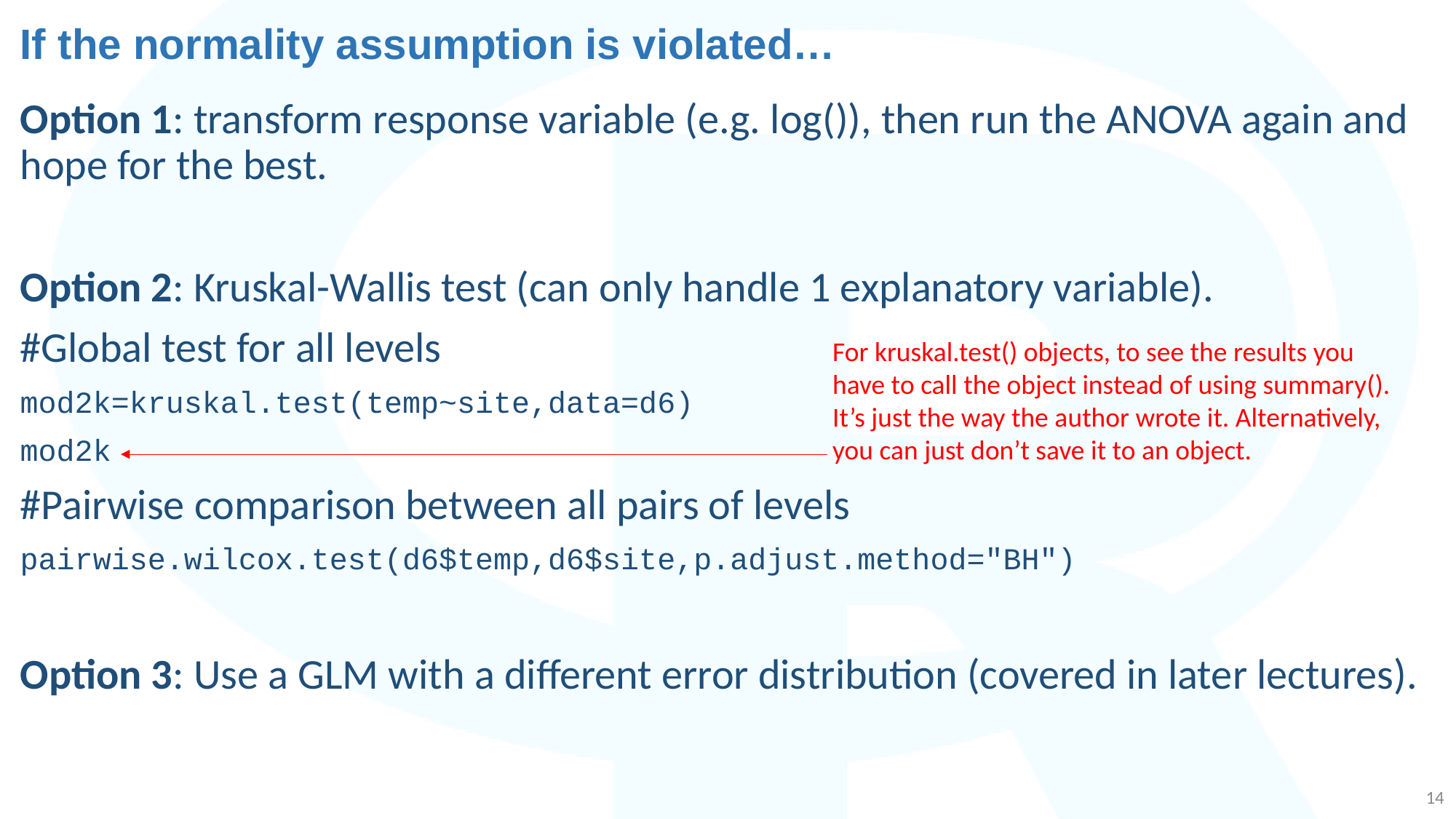

# If the normality assumption is violated…
Option 1: transform response variable (e.g. log()), then run the ANOVA again and hope for the best.

Option 2: Kruskal-Wallis test (can only handle 1 explanatory variable).
#Global test for all levels
mod2k=kruskal.test(temp~site,data=d6)
mod2k
#Pairwise comparison between all pairs of levels
pairwise.wilcox.test(d6$temp,d6$site,p.adjust.method="BH")

Option 3: Use a GLM with a different error distribution (covered in later lectures).
For kruskal.test() objects, to see the results you have to call the object instead of using summary(). It’s just the way the author wrote it. Alternatively, you can just don’t save it to an object.
14